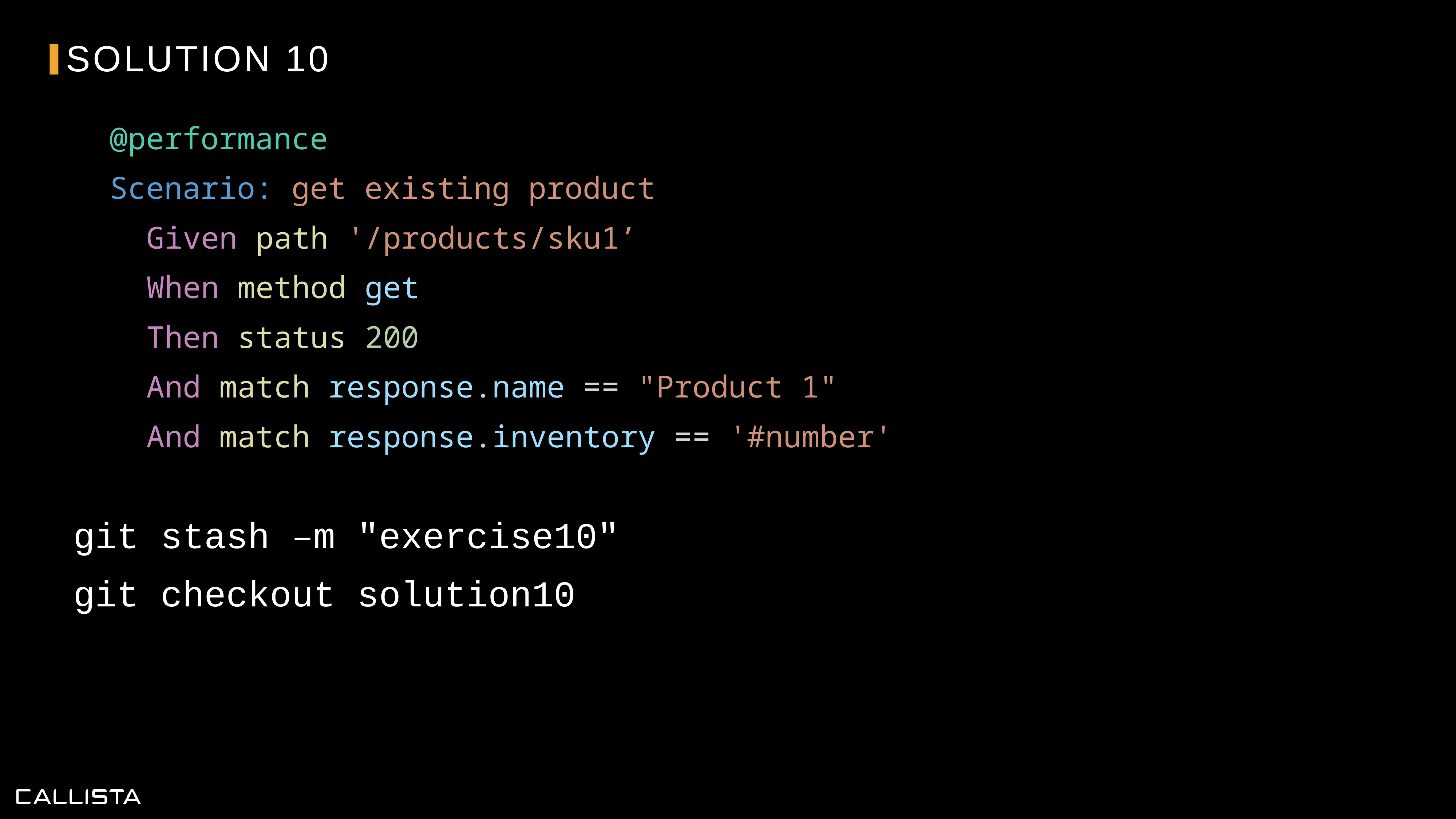

# Solution 10
  @performance
  Scenario: get existing product
    Given path '/products/sku1’
    When method get
    Then status 200
    And match response.name == "Product 1"
    And match response.inventory == '#number'
git stash –m "exercise10"
git checkout solution10